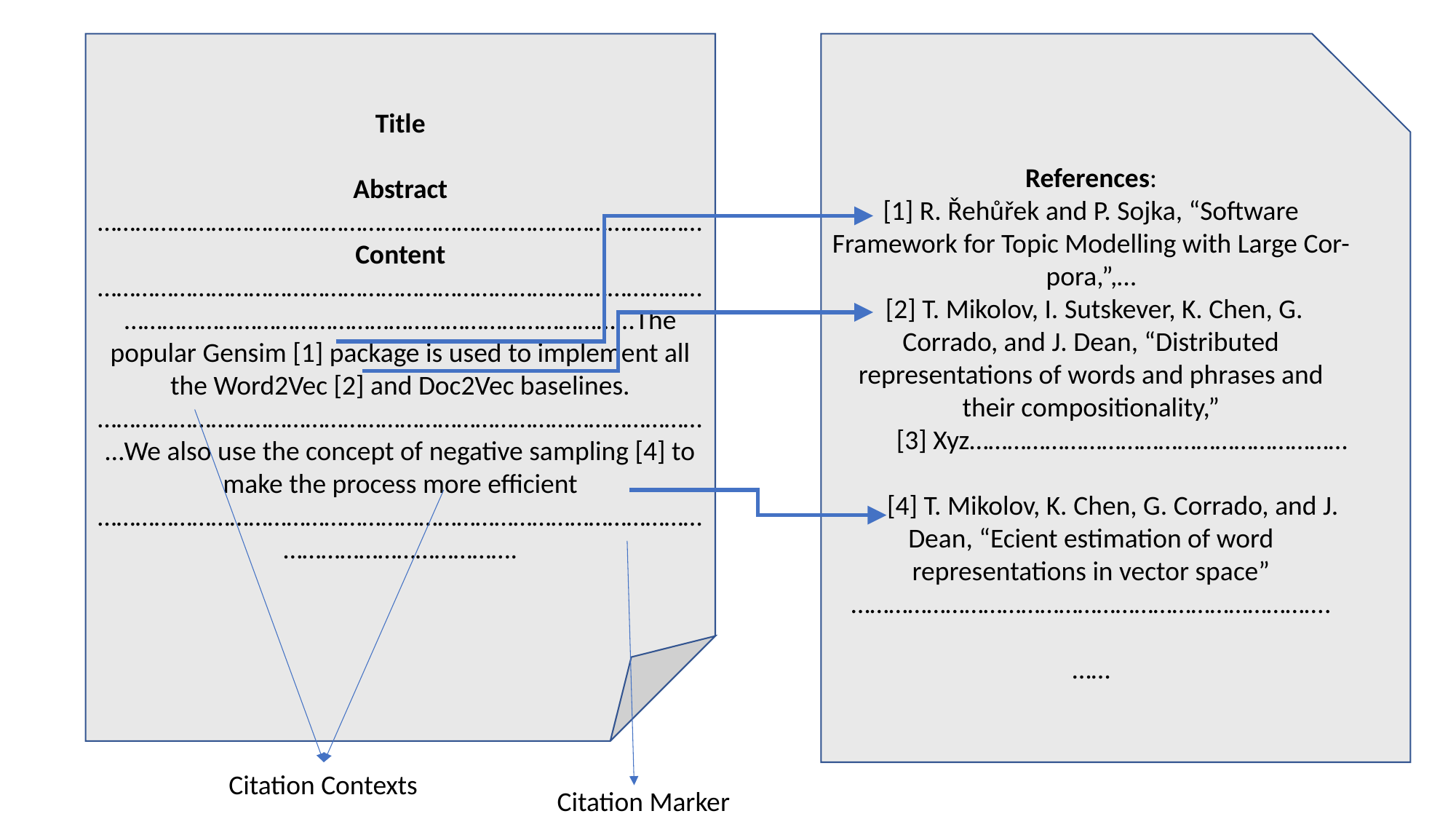

Title

Abstract ……………………………………………………………………………………
Content
……………………………………………………………………………………………………………………………………………………………The popular Gensim [1] package is used to implement all the Word2Vec [2] and Doc2Vec baselines. ………………………………………………………………………………………We also use the concept of negative sampling [4] to make the process more efficient
…………………………………………………………………………………………………………………….
References:
[1] R. Řehůřek and P. Sojka, “Software Framework for Topic Modelling with Large Cor-pora,”,…
 [2] T. Mikolov, I. Sutskever, K. Chen, G. Corrado, and J. Dean, “Distributed representations of words and phrases and their compositionality,”
          [3] Xyz……………………………………………………

       [4] T. Mikolov, K. Chen, G. Corrado, and J. Dean, “Ecient estimation of word representations in vector space”
………………………………………………………………….

……
Citation Contexts
Citation Marker